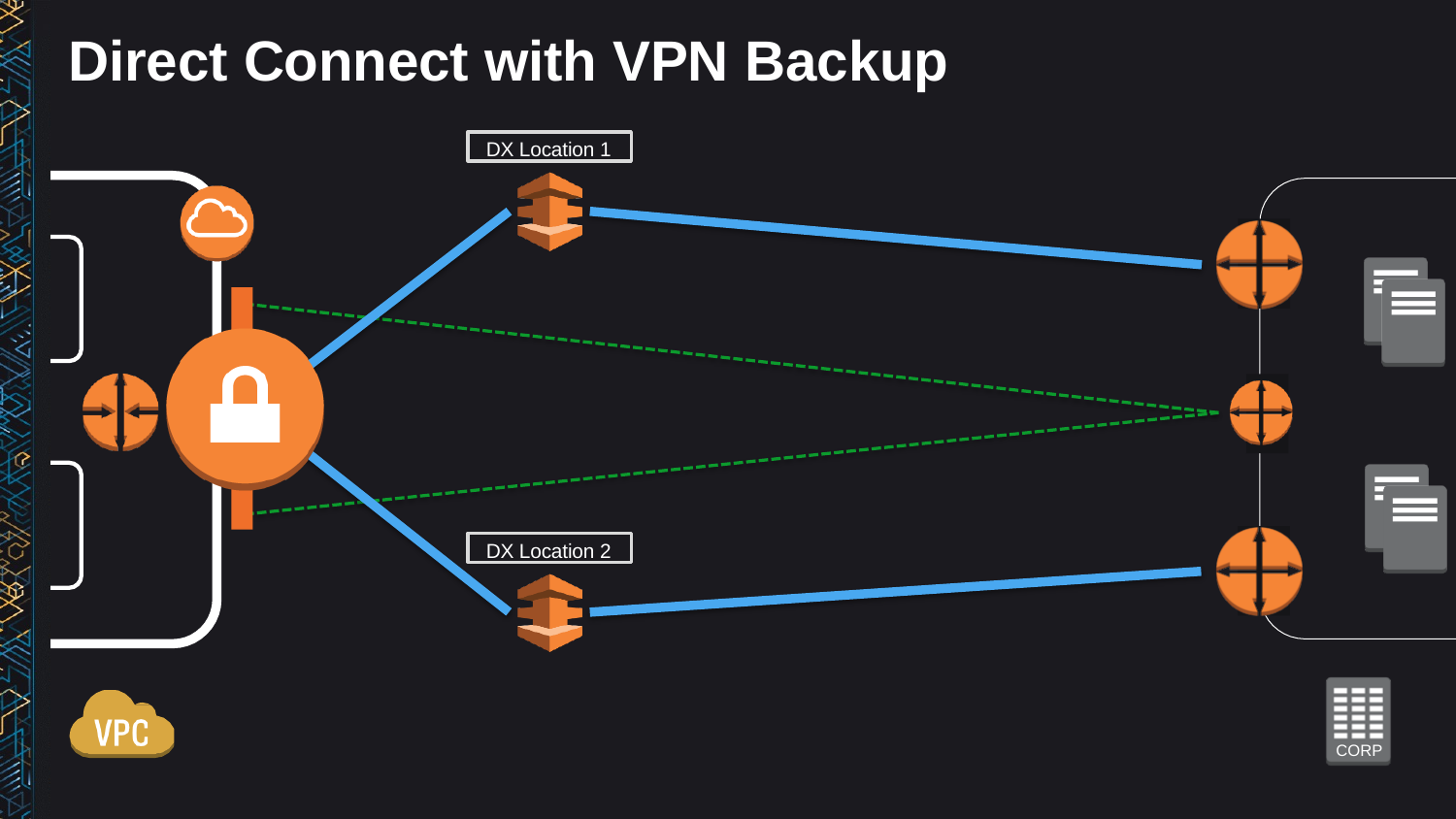

# Direct Connect with VPN Backup
DX Location 1

DX Location 2

CORP